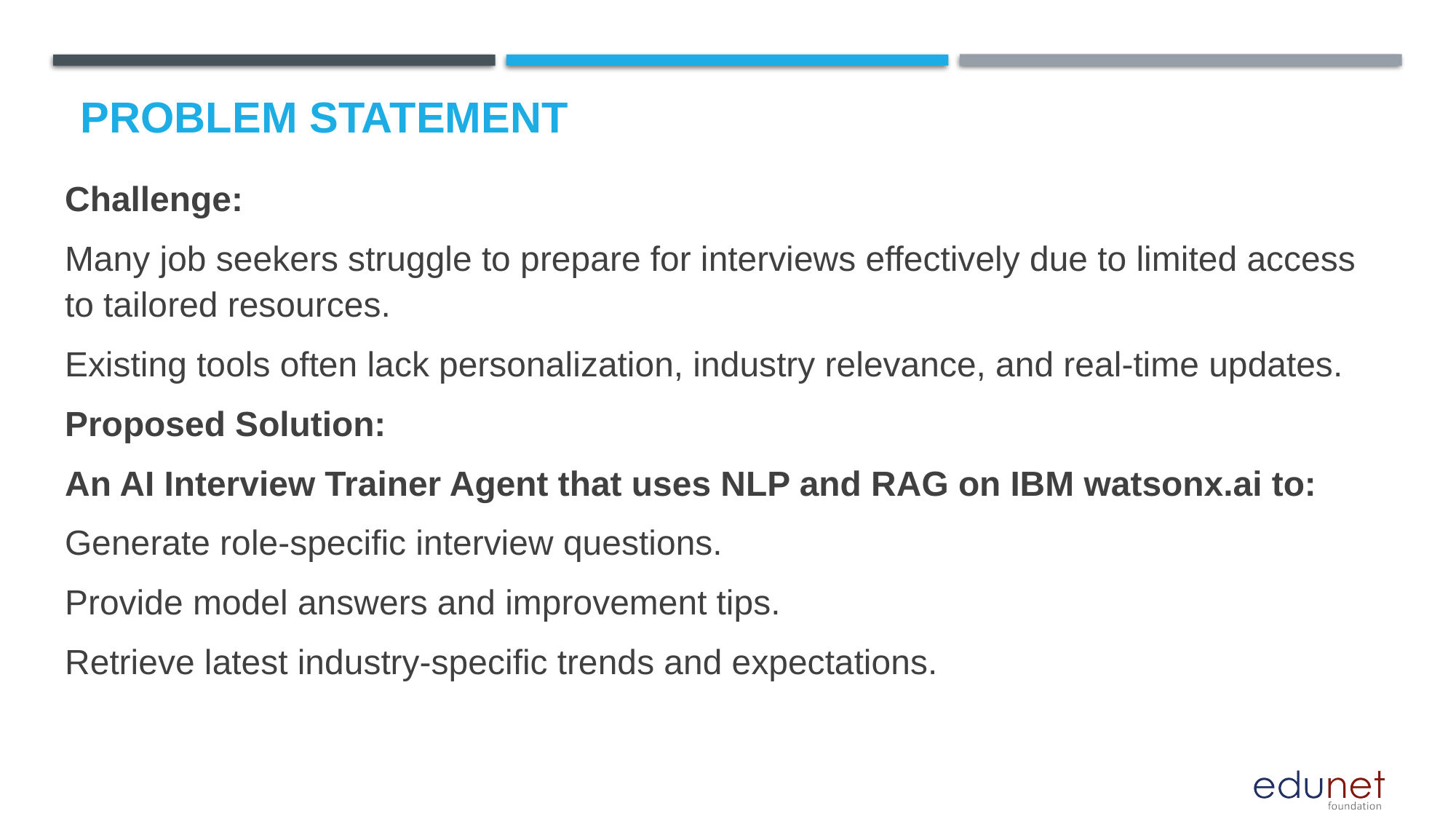

# Problem Statement
Challenge:
Many job seekers struggle to prepare for interviews effectively due to limited access to tailored resources.
Existing tools often lack personalization, industry relevance, and real-time updates.
Proposed Solution:
An AI Interview Trainer Agent that uses NLP and RAG on IBM watsonx.ai to:
Generate role-specific interview questions.
Provide model answers and improvement tips.
Retrieve latest industry-specific trends and expectations.